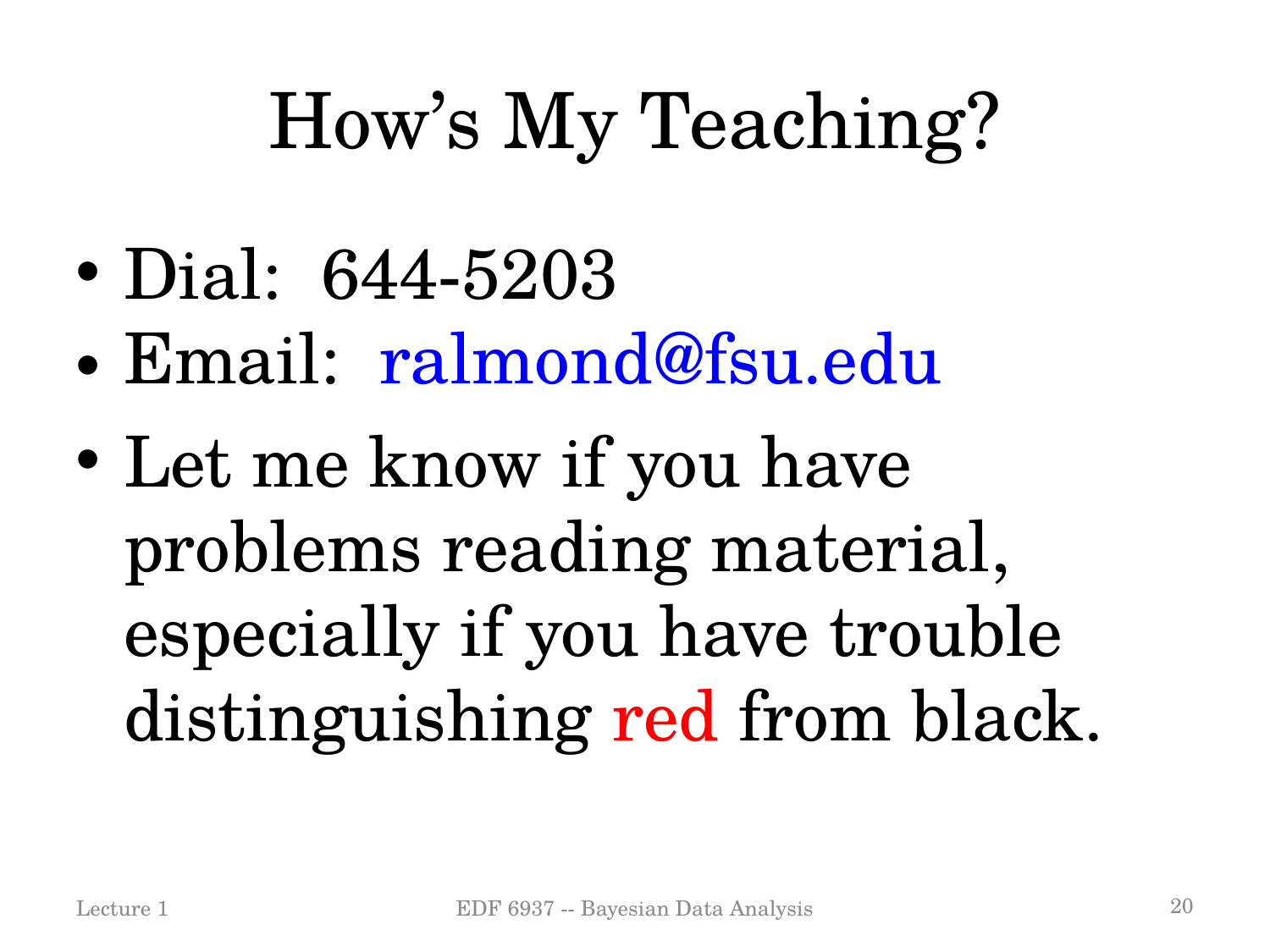

How’s My Teaching?
Dial:  644-5203
Email:  ralmond@fsu.edu
Let me know if you have problems reading material, especially if you have trouble distinguishing red from black.
Lecture 1
EDF 6937 -- Bayesian Data Analysis
20